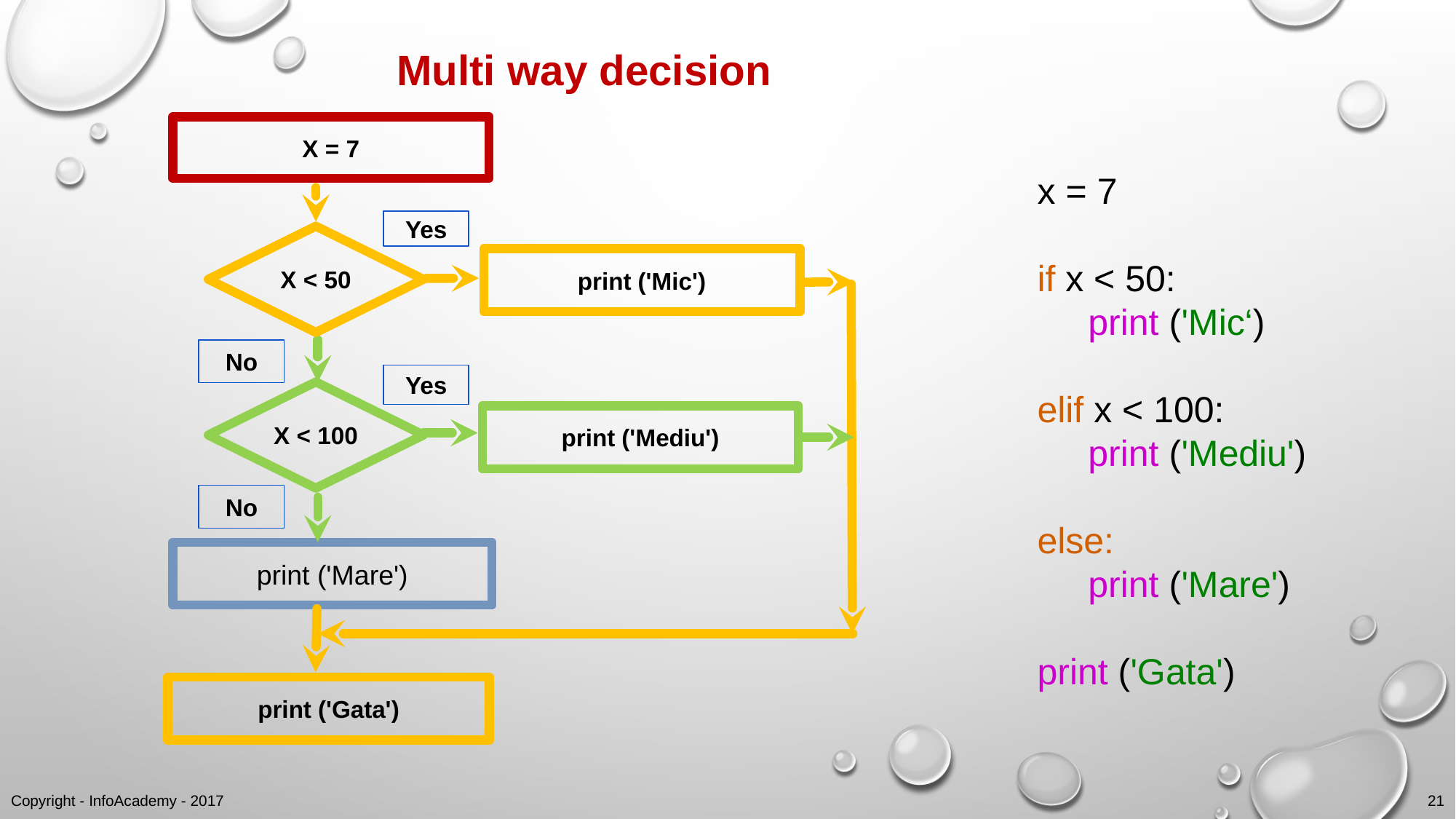

Multi way decision

X = 7
x = 7

if x < 50:
     print ('Mic‘)

elif x < 100:
     print ('Mediu')

else:
     print ('Mare')

print ('Gata')

Yes
X < 50
print ('Mic')
No
Yes
X < 100
print ('Mediu')
No
print ('Mare')
print ('Gata')
Copyright - InfoAcademy - 2017
21